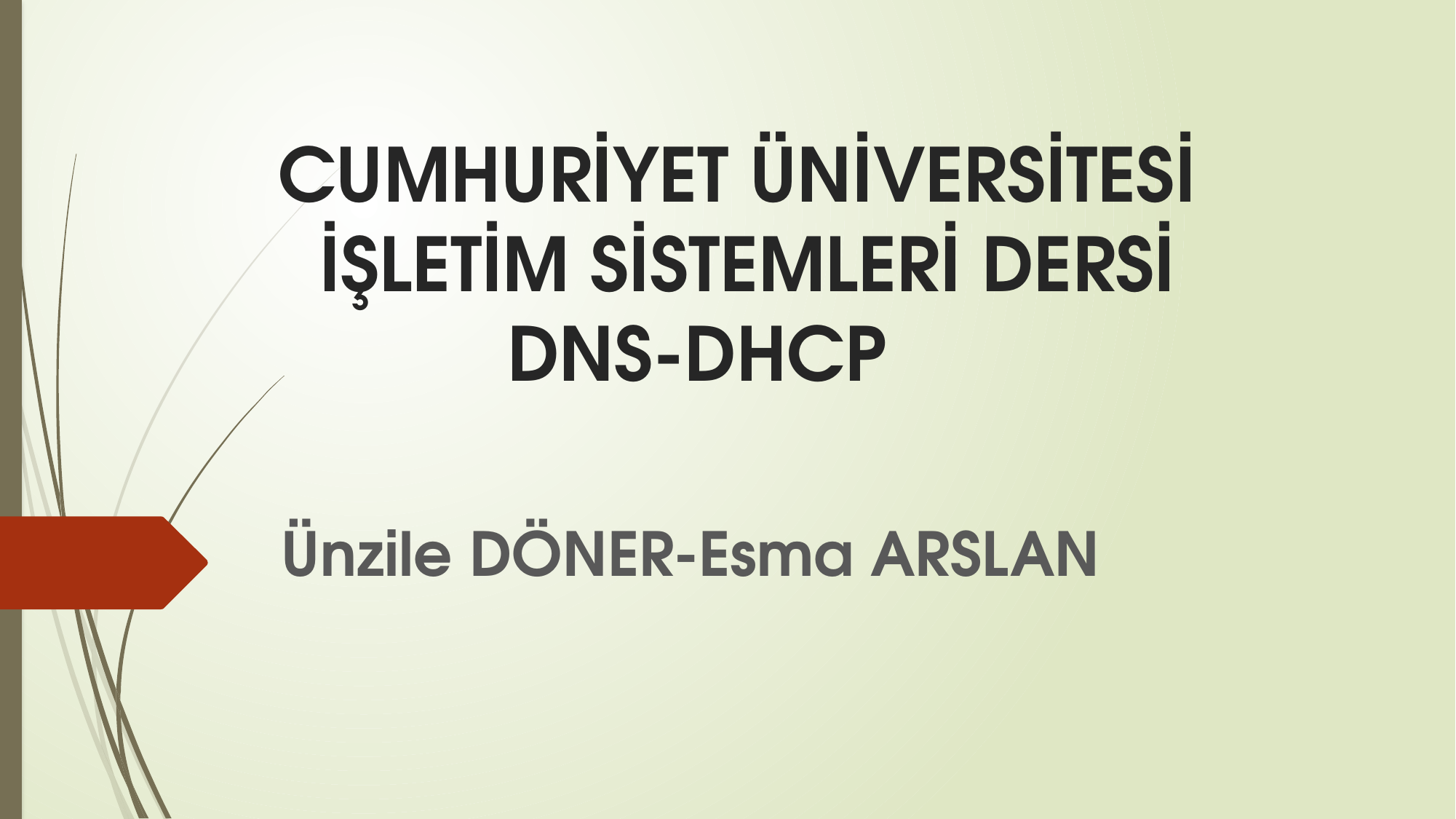

# CUMHURİYET ÜNİVERSİTESİ İŞLETİM SİSTEMLERİ DERSİ DNS-DHCP
Ünzile DÖNER-Esma ARSLAN